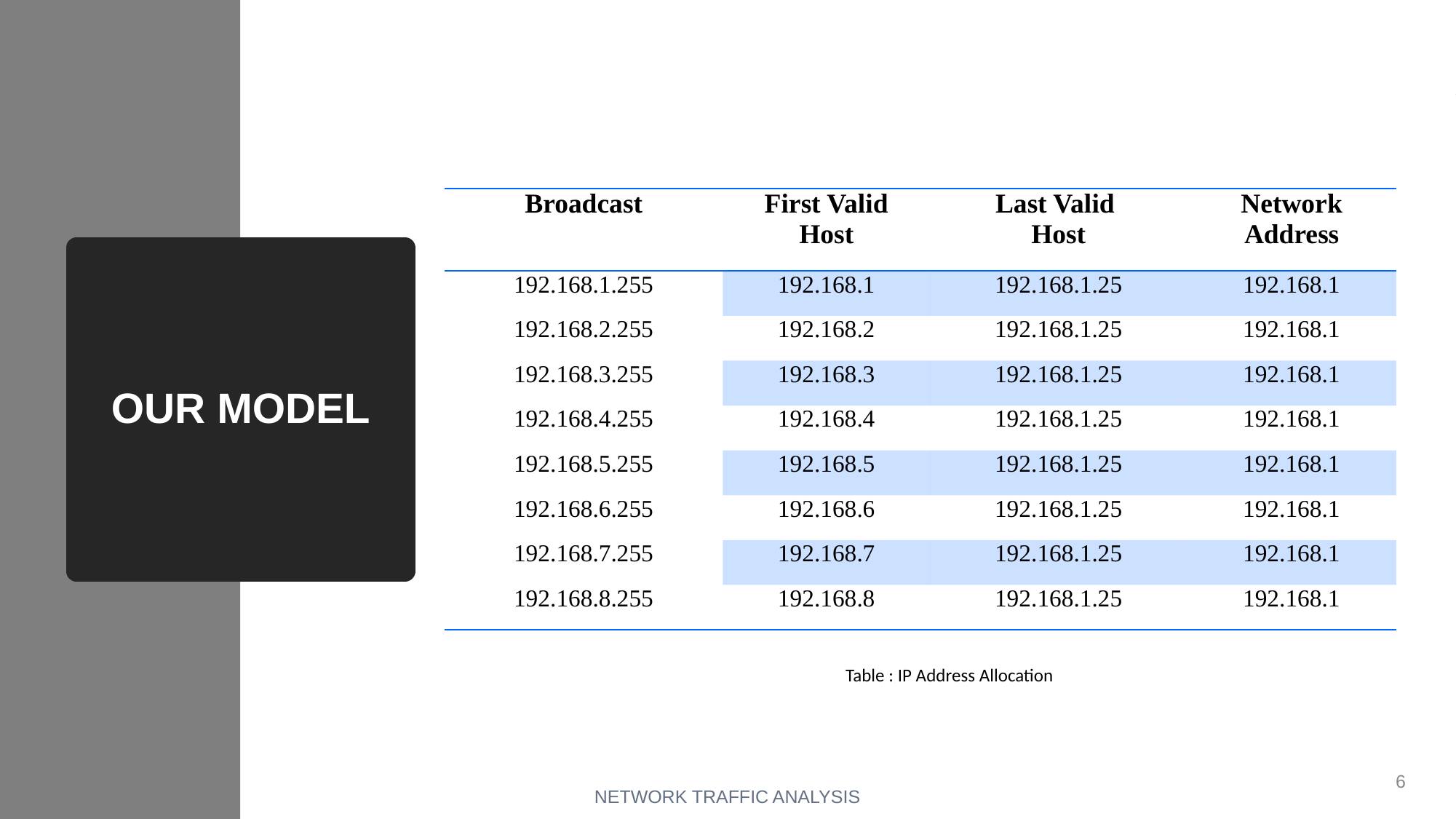

| Broadcast | First Valid Host | Last Valid  Host | Network Address |
| --- | --- | --- | --- |
| 192.168.1.255 | 192.168.1 | 192.168.1.25 | 192.168.1 |
| 192.168.2.255 | 192.168.2 | 192.168.1.25 | 192.168.1 |
| 192.168.3.255 | 192.168.3 | 192.168.1.25 | 192.168.1 |
| 192.168.4.255 | 192.168.4 | 192.168.1.25 | 192.168.1 |
| 192.168.5.255 | 192.168.5 | 192.168.1.25 | 192.168.1 |
| 192.168.6.255 | 192.168.6 | 192.168.1.25 | 192.168.1 |
| 192.168.7.255 | 192.168.7 | 192.168.1.25 | 192.168.1 |
| 192.168.8.255 | 192.168.8 | 192.168.1.25 | 192.168.1 |
# OUR MODEL
Table : IP Address Allocation

6
NETWORK TRAFFIC ANALYSIS